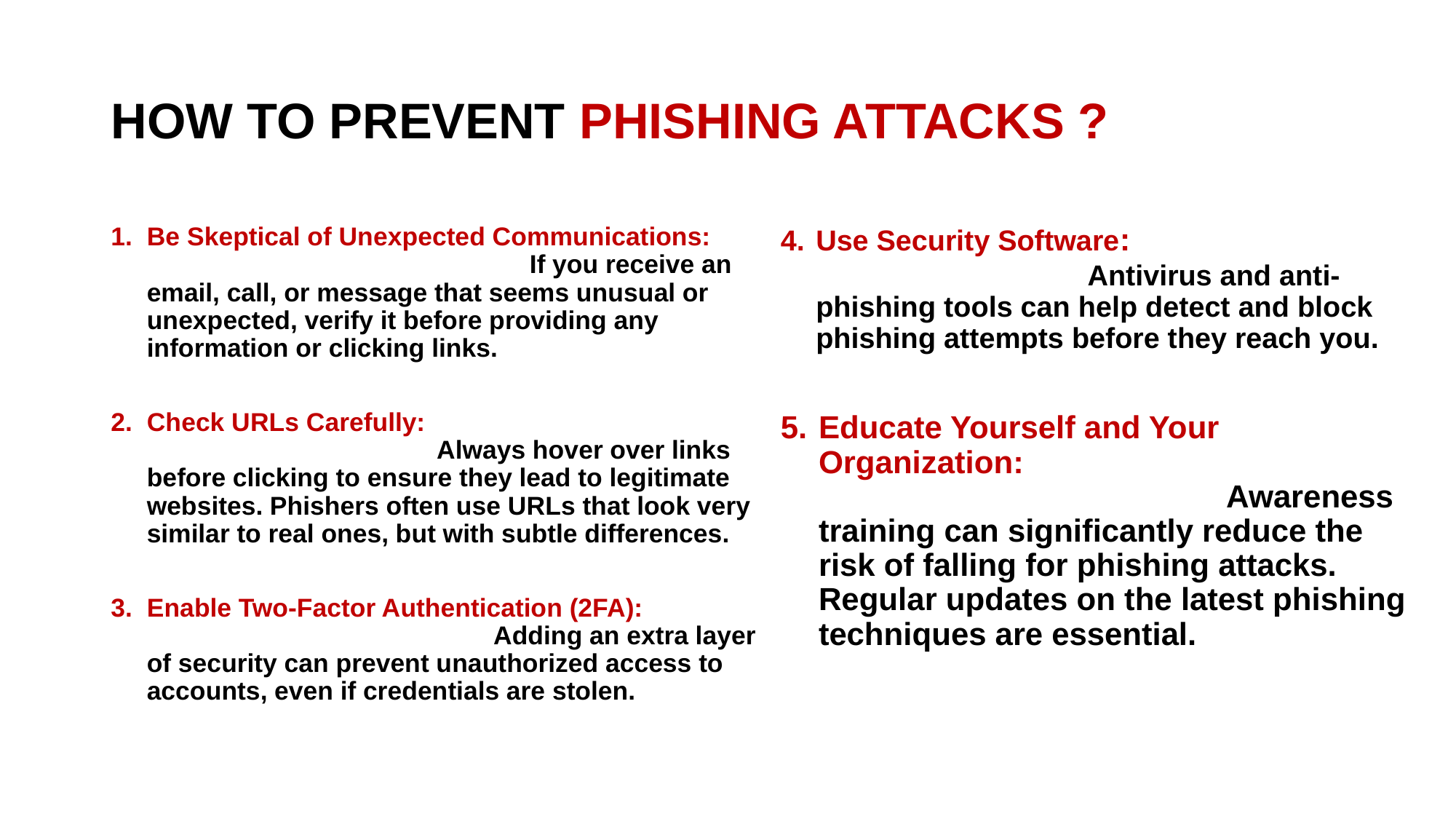

# How to Prevent Phishing Attacks ?
Be Skeptical of Unexpected Communications:                                                             If you receive an email, call, or message that seems unusual or unexpected, verify it before providing any information or clicking links.

Check URLs Carefully:                                                                                        Always hover over links before clicking to ensure they lead to legitimate websites. Phishers often use URLs that look very similar to real ones, but with subtle differences.

Enable Two-Factor Authentication (2FA):                                                                  Adding an extra layer of security can prevent unauthorized access to accounts, even if credentials are stolen.
Use Security Software:                                                                 Antivirus and anti-phishing tools can help detect and block phishing attempts before they reach you.

Educate Yourself and Your Organization:                                                                                            Awareness training can significantly reduce the risk of falling for phishing attacks. Regular updates on the latest phishing techniques are essential.